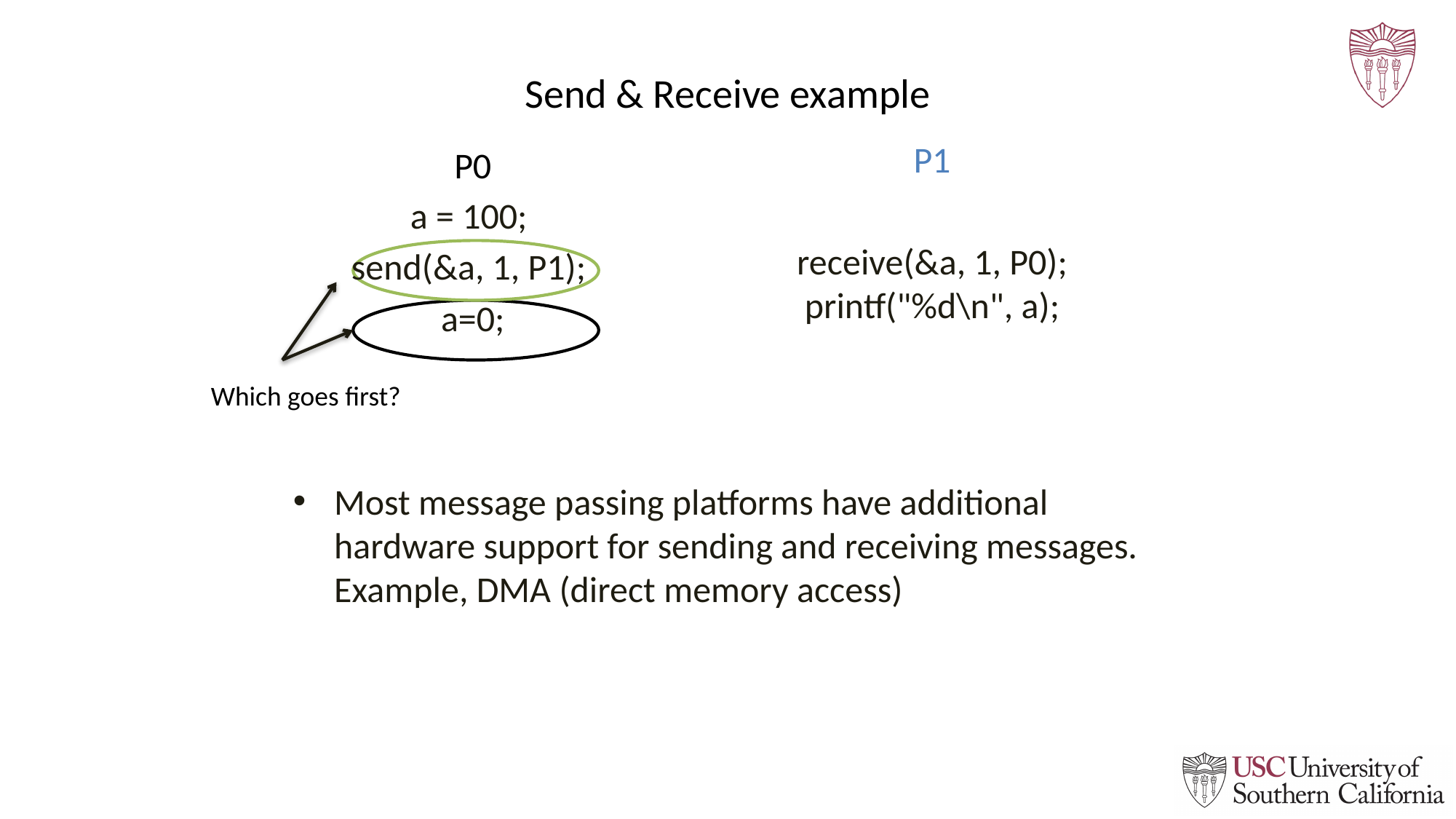

# Send & Receive example
P1

receive(&a, 1, P0); printf("%d\n", a);
P0
a = 100;
send(&a, 1, P1);
a=0;

Which goes first?
Most message passing platforms have additional hardware support for sending and receiving messages. Example, DMA (direct memory access)